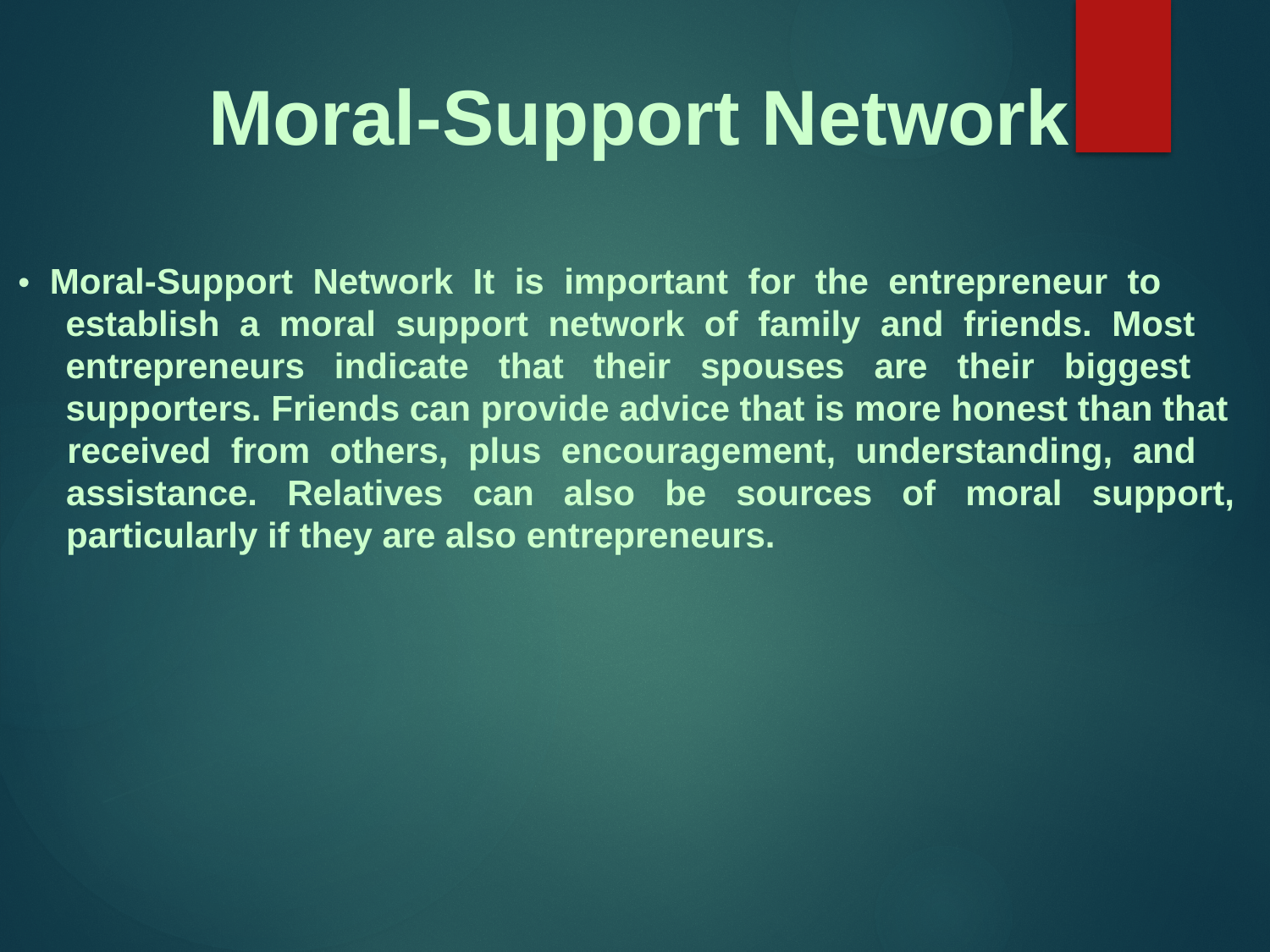

Moral-Support Network

•  Moral-Support  Network  It  is  important  for  the  entrepreneur  to
	establish  a  moral  support  network  of  family  and  friends.  Most
	entrepreneurs   indicate   that   their   spouses   are   their   biggest
	supporters. Friends can provide advice that is more honest than that

received  from  others,  plus  encouragement,  understanding,  and

assistance.   Relatives   can   also   be   sources   of   moral   support,
particularly if they are also entrepreneurs.